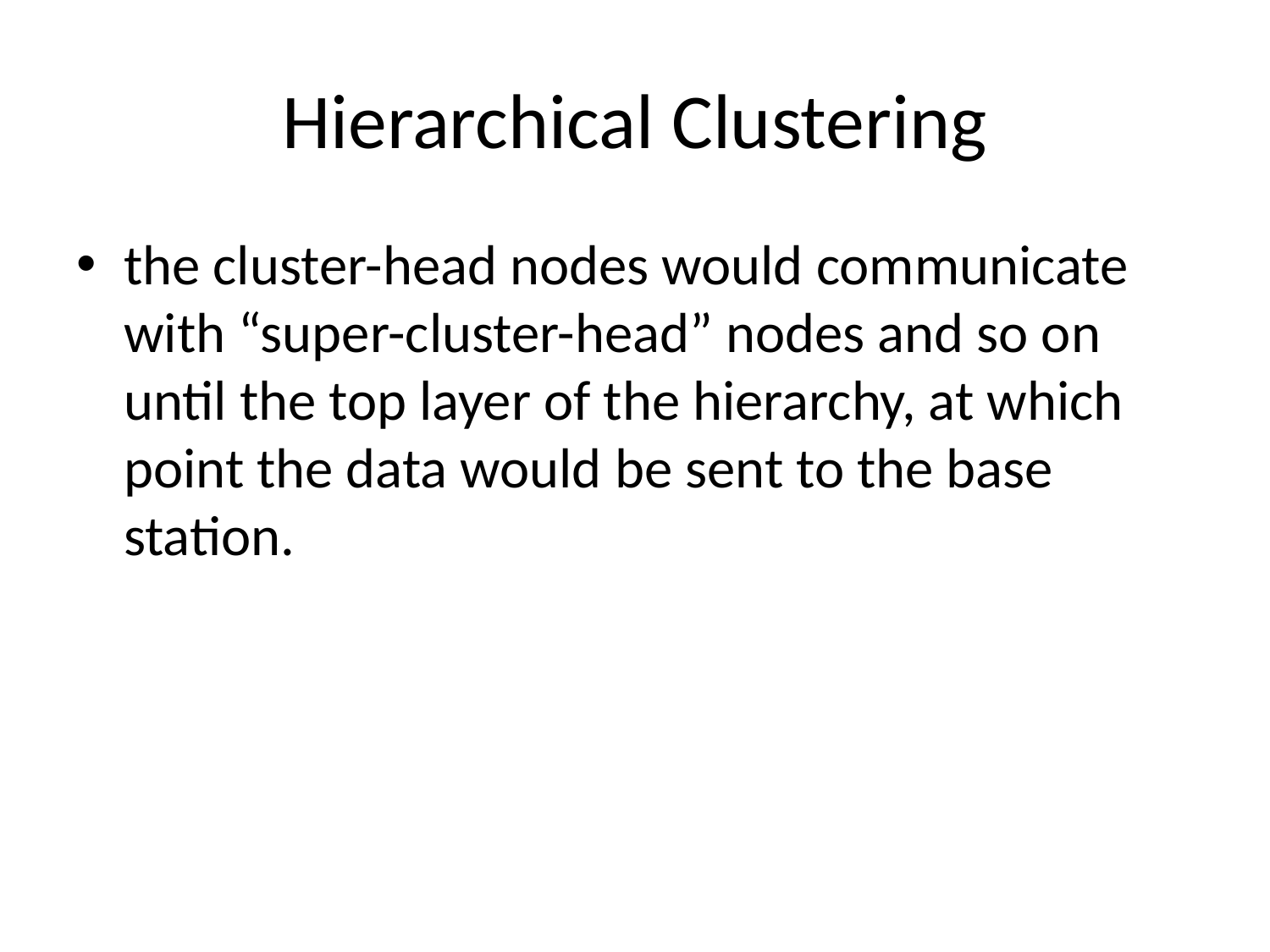

# Hierarchical Clustering
the cluster-head nodes would communicate with “super-cluster-head” nodes and so on until the top layer of the hierarchy, at which point the data would be sent to the base station.